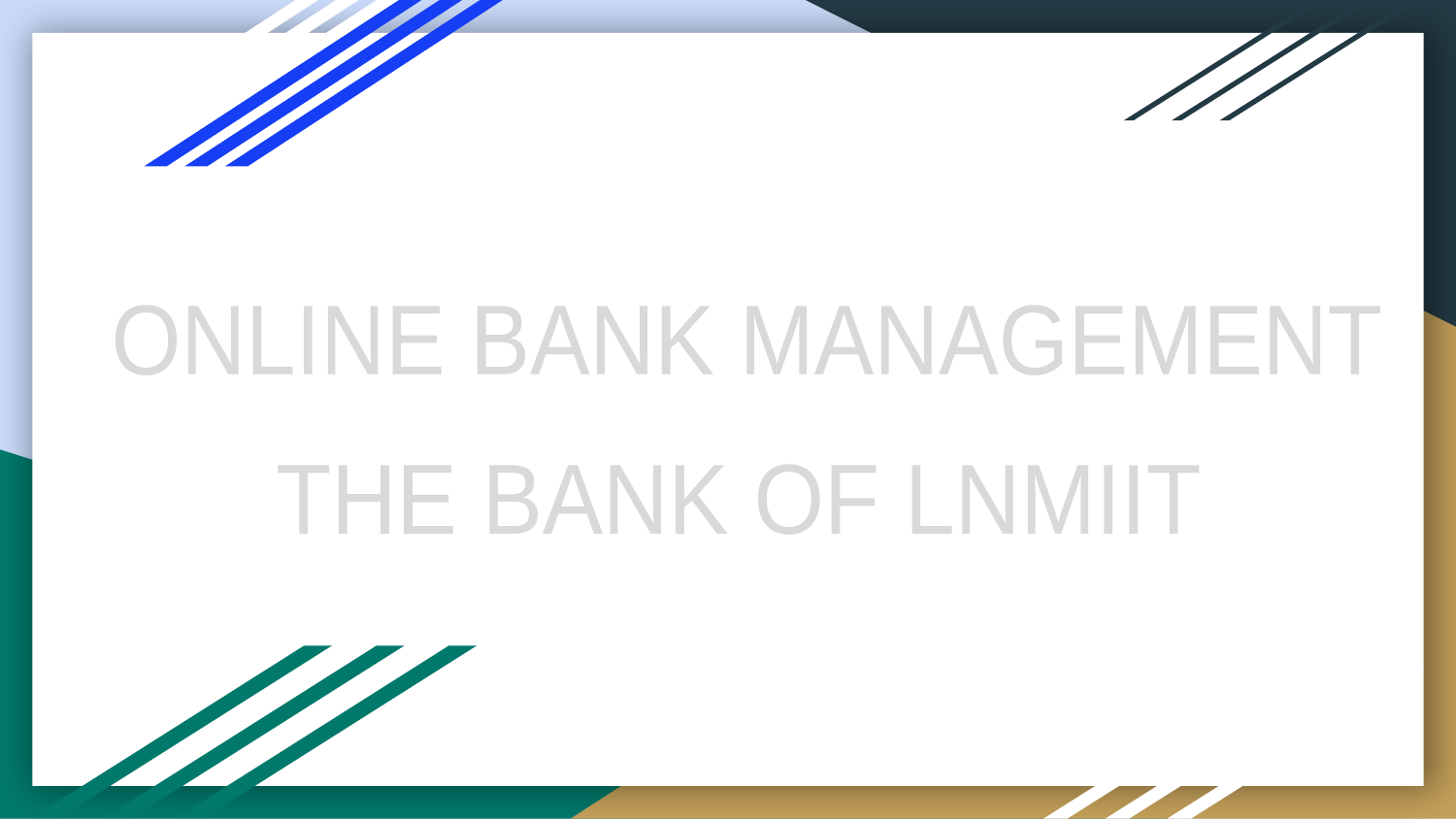

ONLINE BANK MANAGEMENT
THE BANK OF LNMIIT